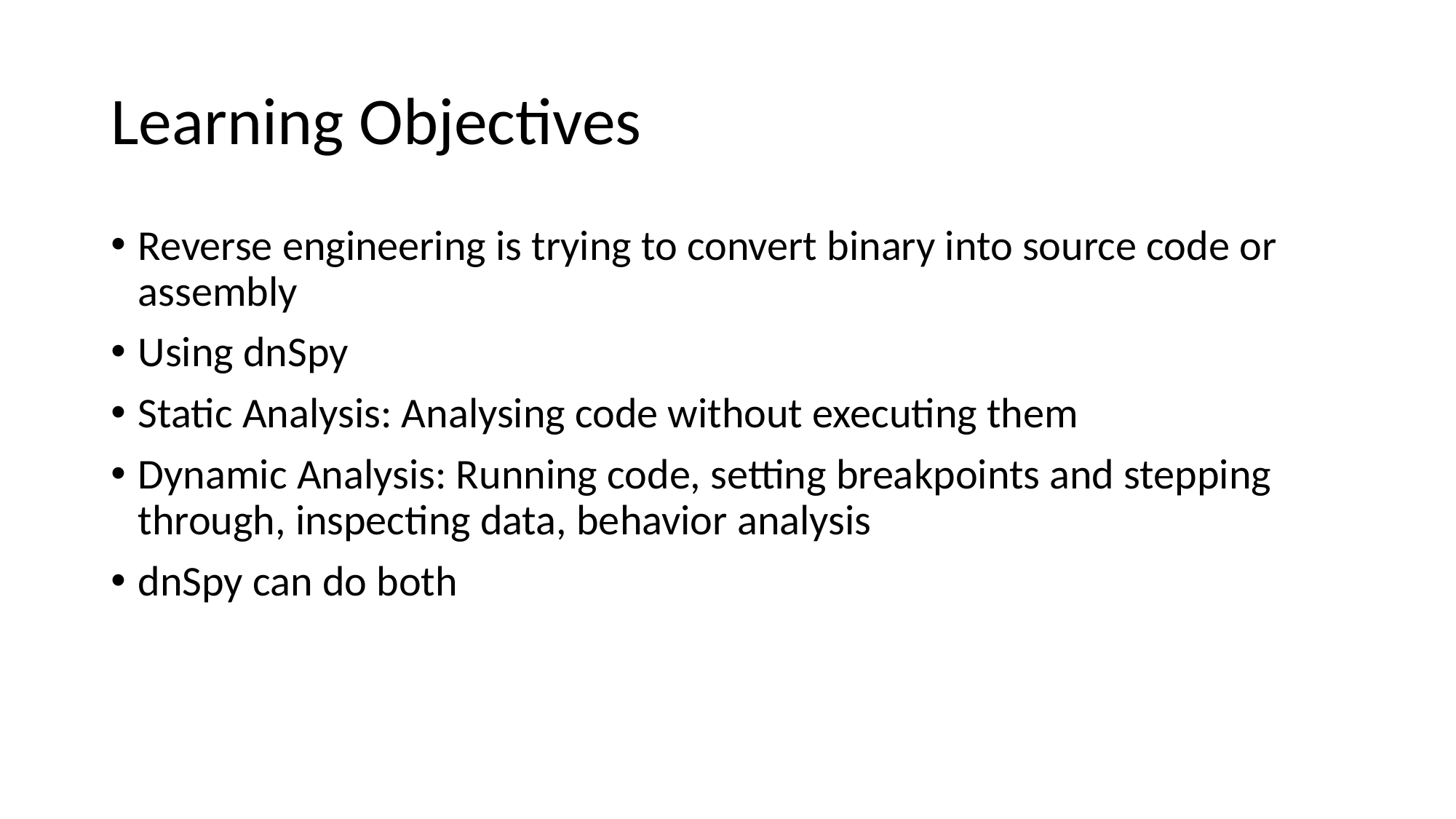

# Learning Objectives
Reverse engineering is trying to convert binary into source code or assembly
Using dnSpy
Static Analysis: Analysing code without executing them
Dynamic Analysis: Running code, setting breakpoints and stepping through, inspecting data, behavior analysis
dnSpy can do both